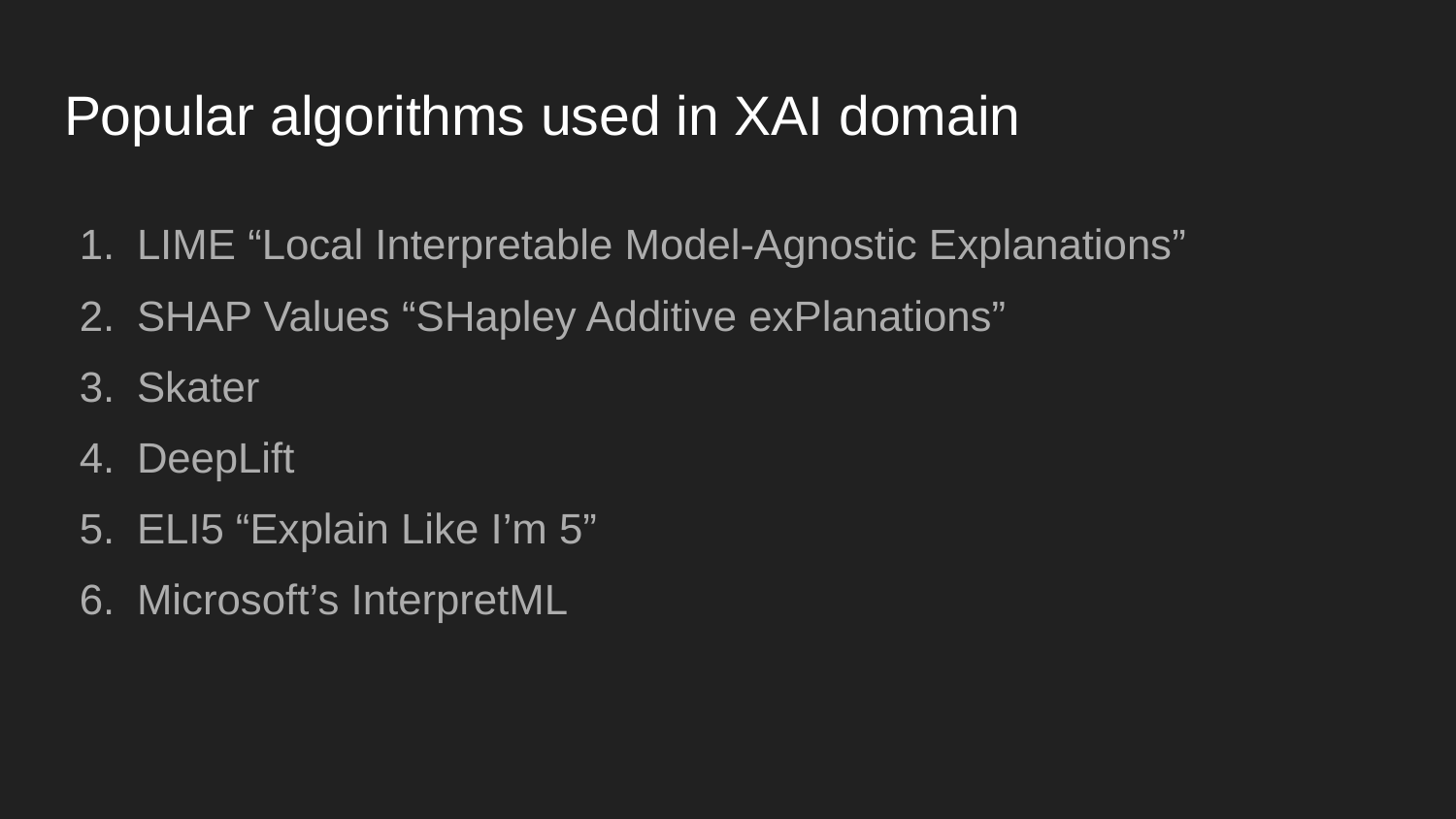

# Popular algorithms used in XAI domain
LIME “Local Interpretable Model-Agnostic Explanations”
SHAP Values “SHapley Additive exPlanations”
Skater
DeepLift
ELI5 “Explain Like I’m 5”
Microsoft’s InterpretML